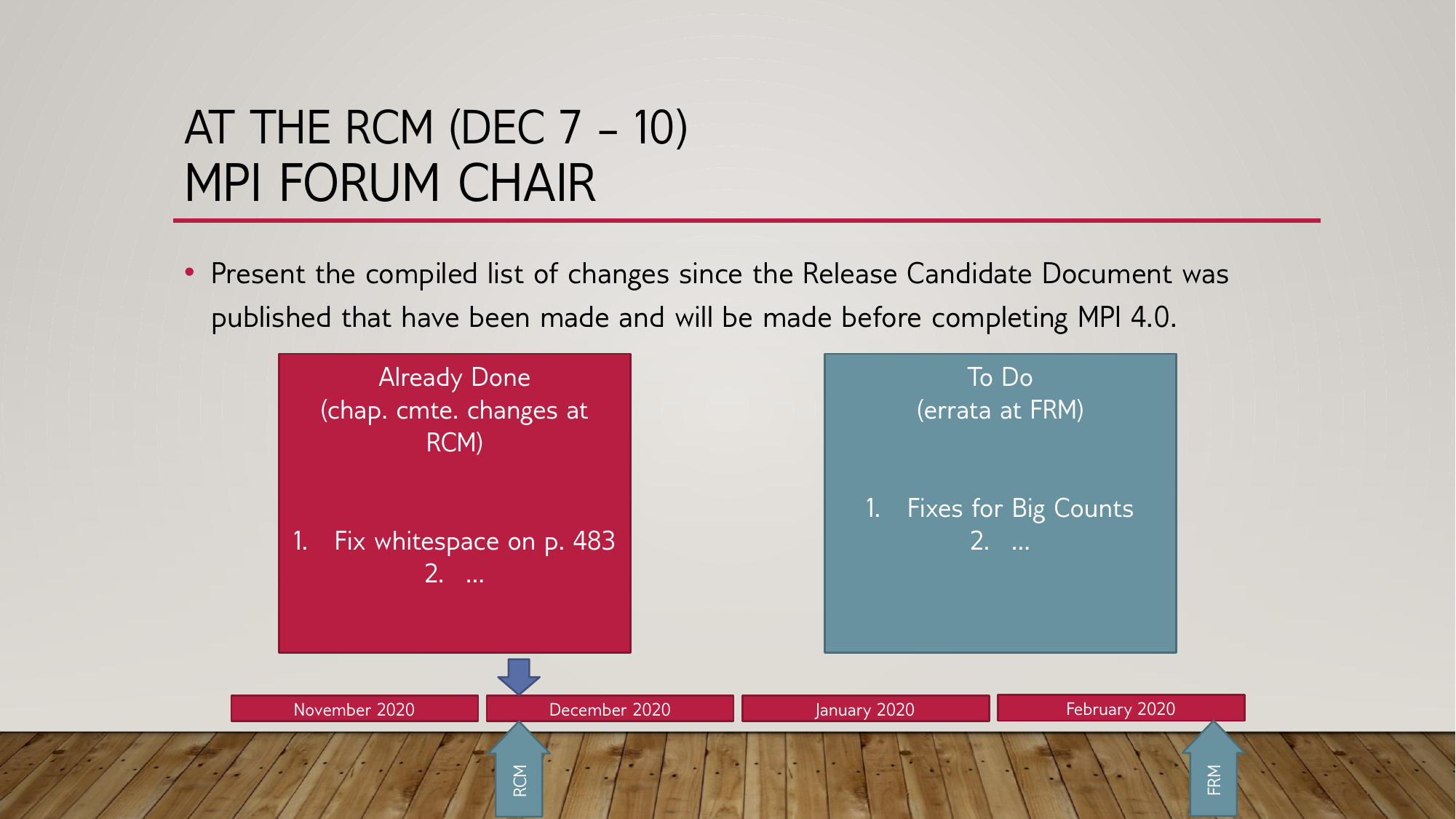

# At the RCM (Dec 7 – 10) MPI Forum Chair
Present the compiled list of changes since the Release Candidate Document was published that have been made and will be made before completing MPI 4.0.
Already Done
(chap. cmte. changes at RCM)

Fix whitespace on p. 483
...
To Do
(errata at FRM)

Fixes for Big Counts
...

February 2020
November 2020
December 2020
January 2020
FRM
RCM